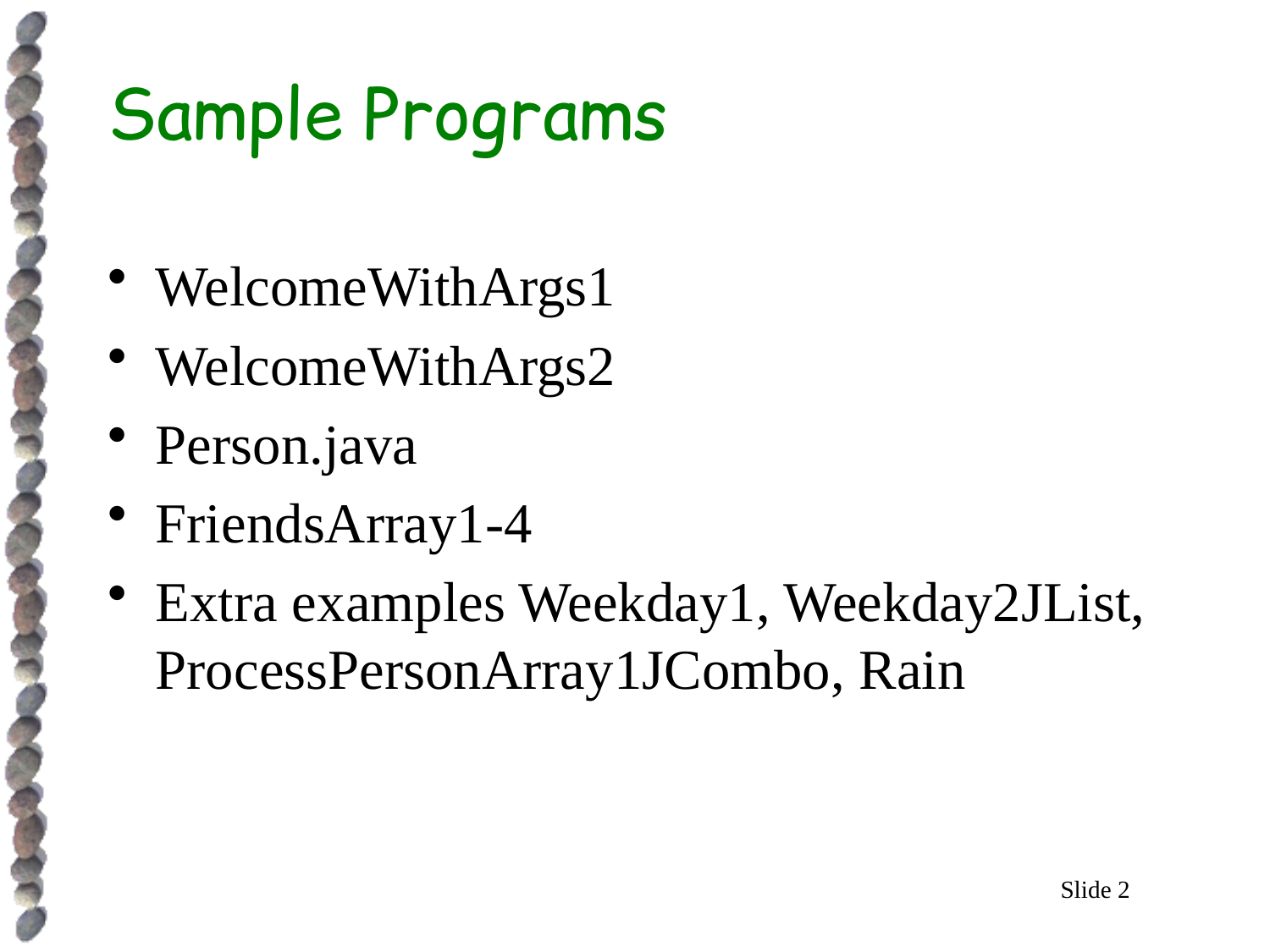

# Sample Programs
WelcomeWithArgs1
WelcomeWithArgs2
Person.java
FriendsArray1-4
Extra examples Weekday1, Weekday2JList, ProcessPersonArray1JCombo, Rain
Slide 2